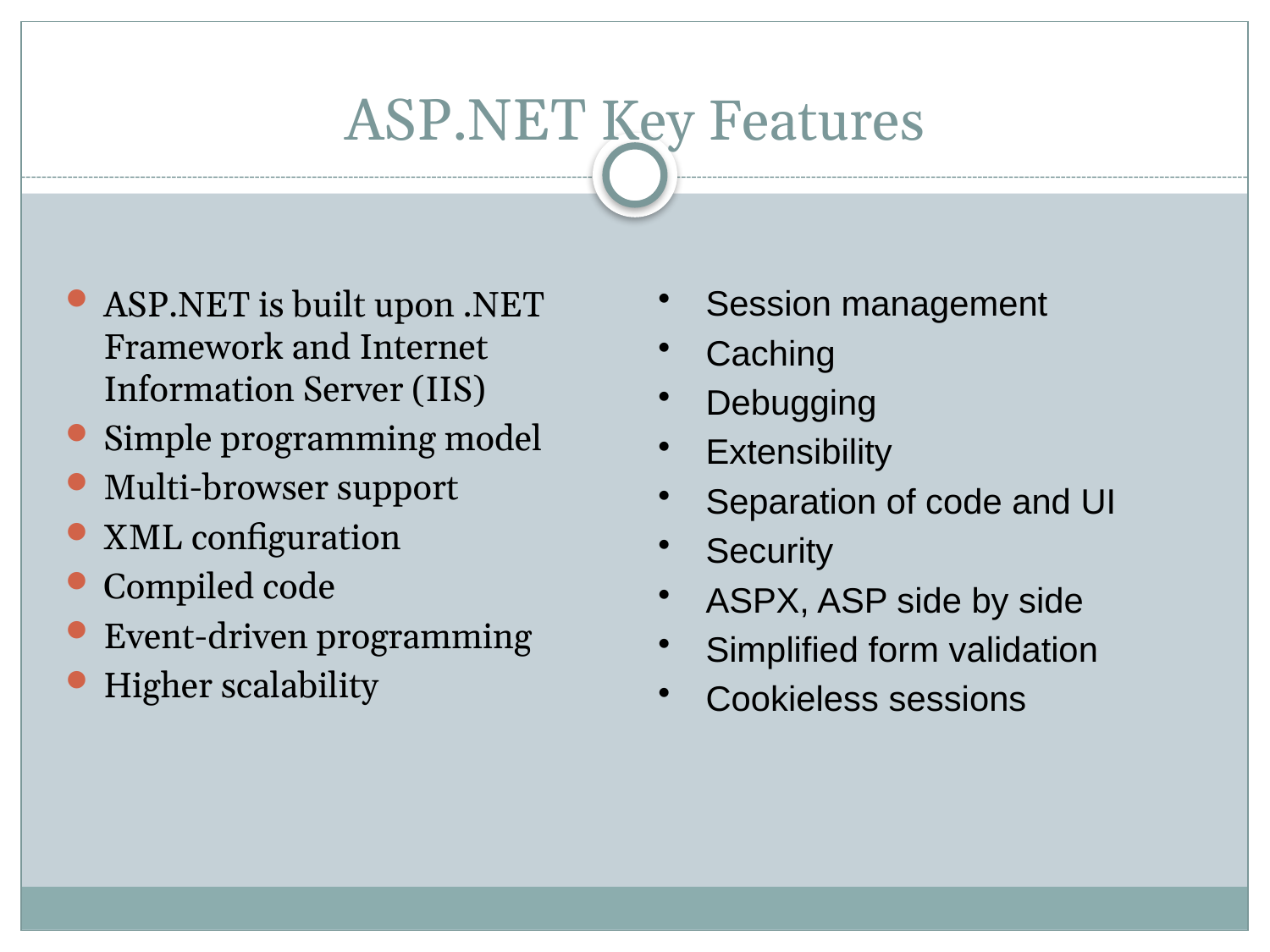

# ASP.NET Key Features
ASP.NET is built upon .NET Framework and Internet Information Server (IIS)
Simple programming model
Multi-browser support
XML configuration
Compiled code
Event-driven programming
Higher scalability
Session management
Caching
Debugging
Extensibility
Separation of code and UI
Security
ASPX, ASP side by side
Simplified form validation
Cookieless sessions